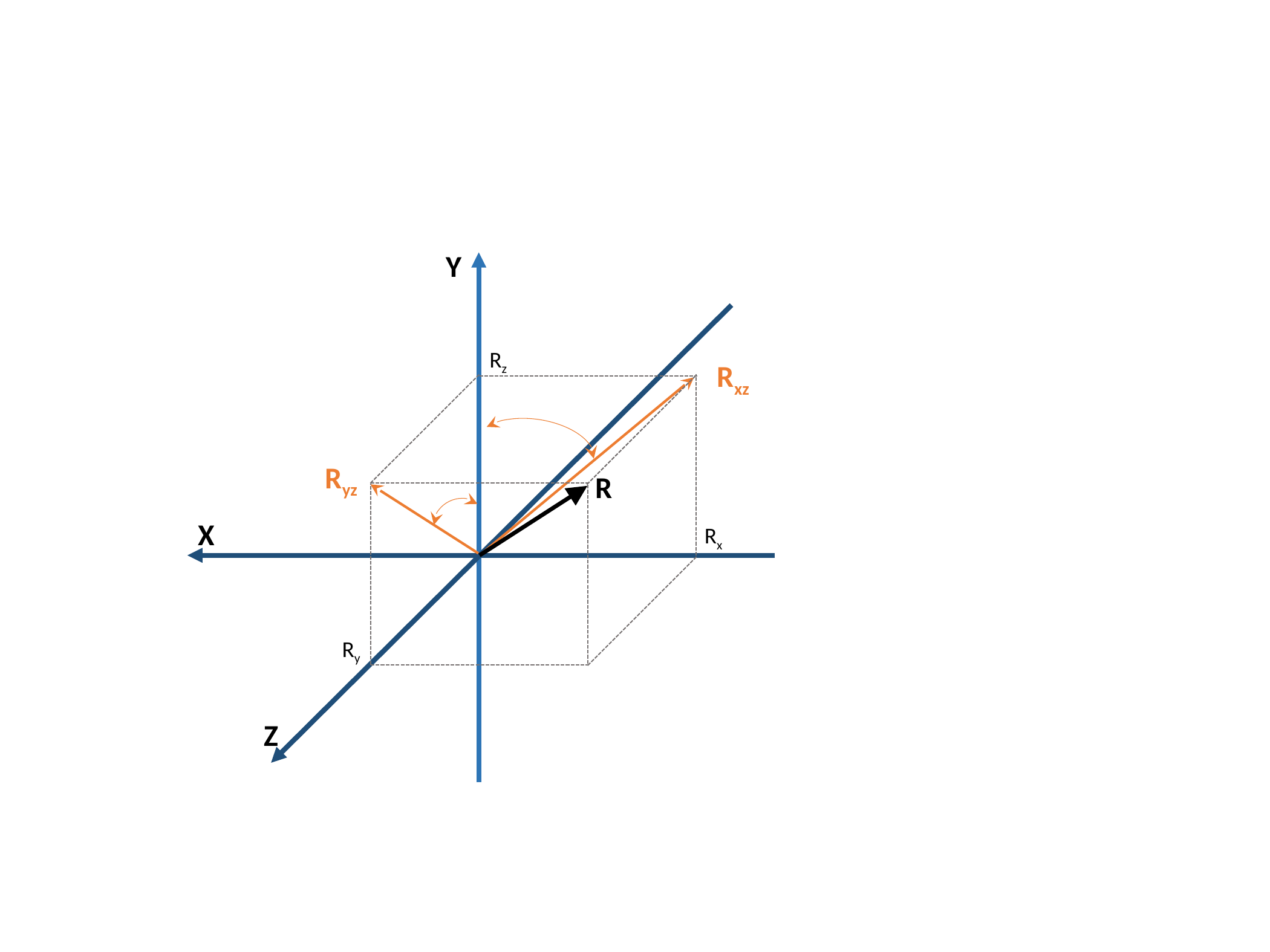

Y
Rz
Rxz

Ryz
R

X
Rx
Ry
Z